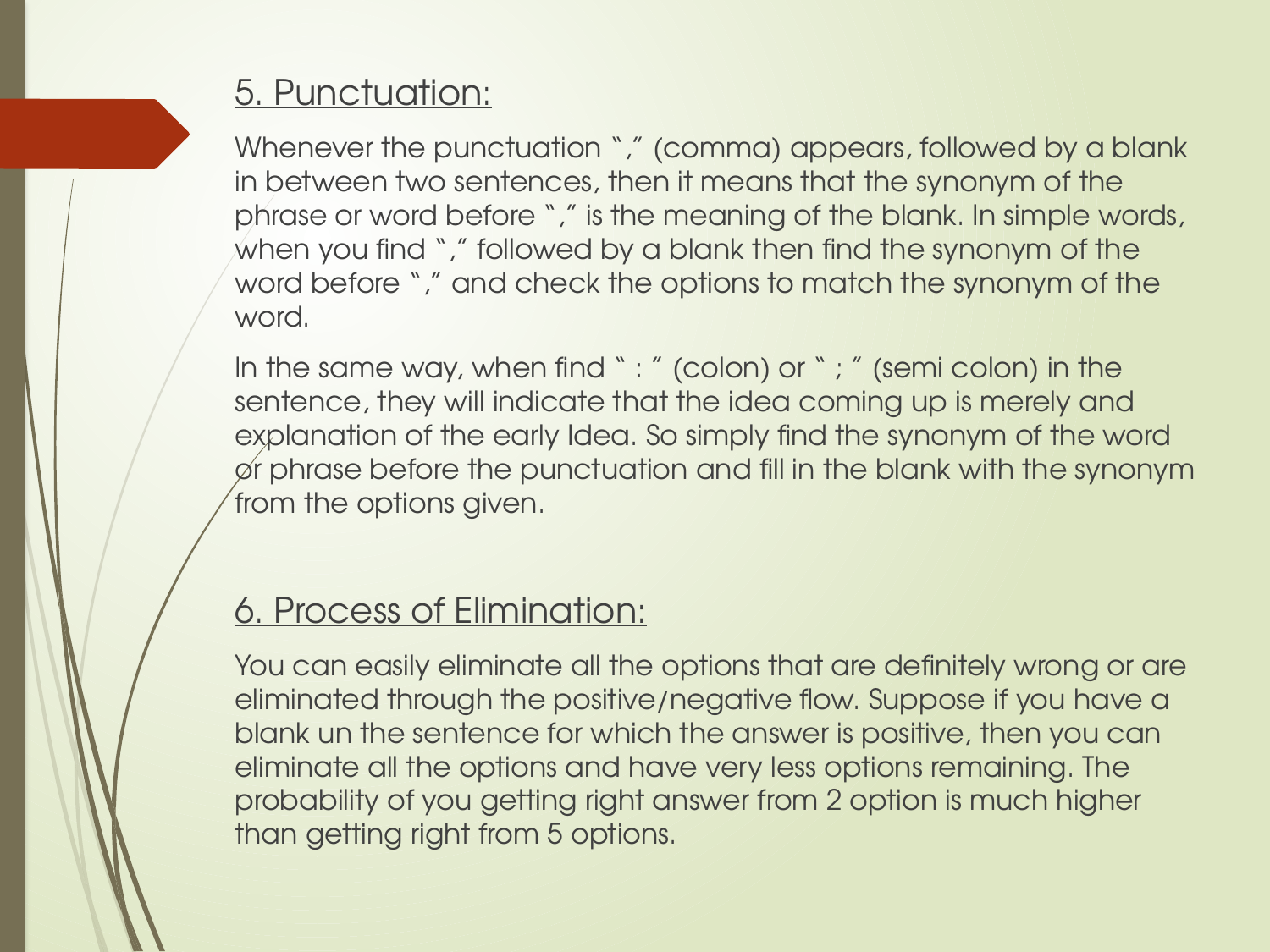

5. Punctuation:
Whenever the punctuation “,” (comma) appears, followed by a blank in between two sentences, then it means that the synonym of the phrase or word before “,” is the meaning of the blank. In simple words, when you find “,” followed by a blank then find the synonym of the word before “,” and check the options to match the synonym of the word.
In the same way, when find “ : ” (colon) or “ ; ” (semi colon) in the sentence, they will indicate that the idea coming up is merely and explanation of the early Idea. So simply find the synonym of the word or phrase before the punctuation and fill in the blank with the synonym from the options given.

6. Process of Elimination:
You can easily eliminate all the options that are definitely wrong or are eliminated through the positive/negative flow. Suppose if you have a blank un the sentence for which the answer is positive, then you can eliminate all the options and have very less options remaining. The probability of you getting right answer from 2 option is much higher than getting right from 5 options.